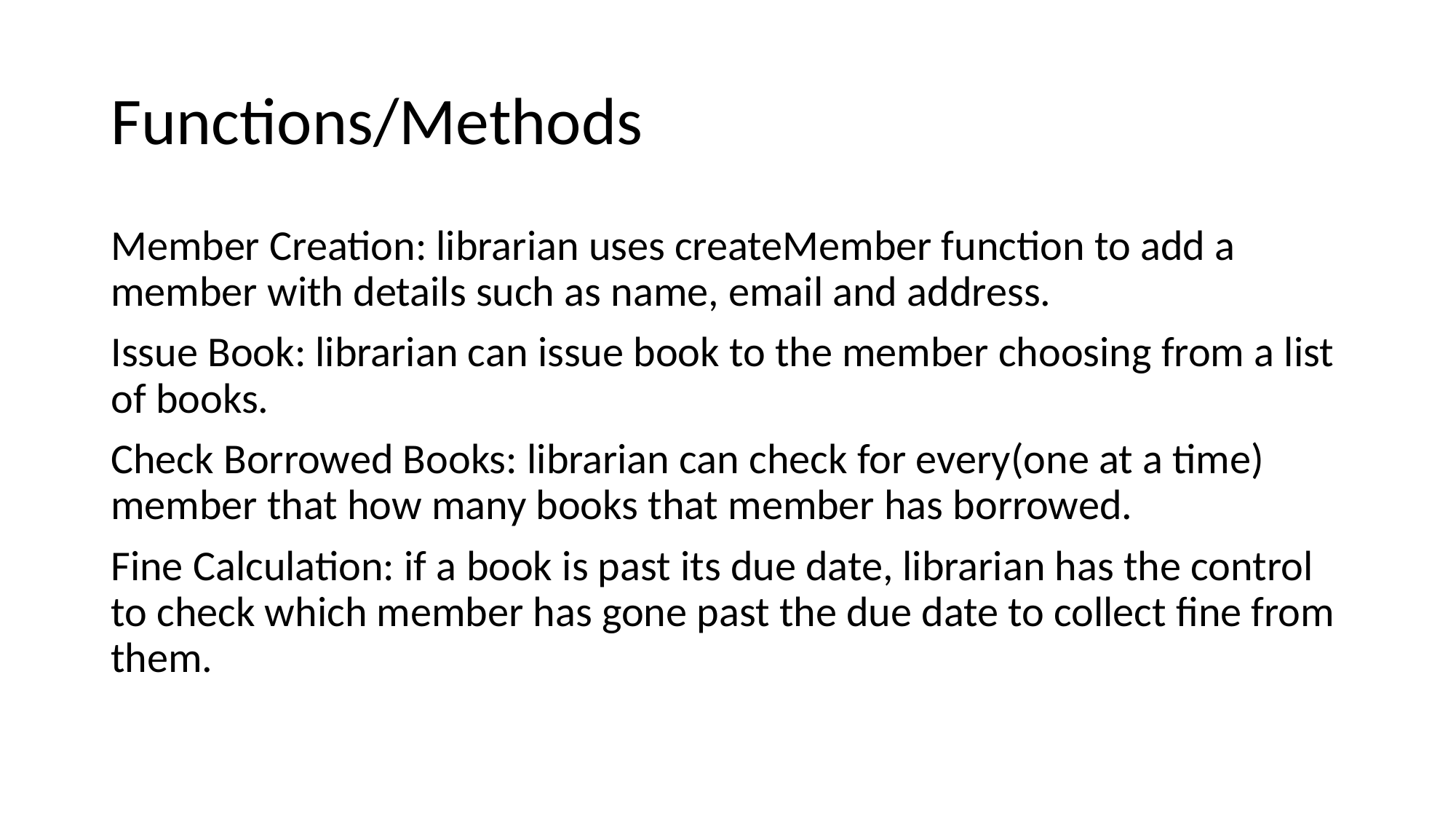

# Functions/Methods
Member Creation: librarian uses createMember function to add a member with details such as name, email and address.
Issue Book: librarian can issue book to the member choosing from a list of books.
Check Borrowed Books: librarian can check for every(one at a time) member that how many books that member has borrowed.
Fine Calculation: if a book is past its due date, librarian has the control to check which member has gone past the due date to collect fine from them.